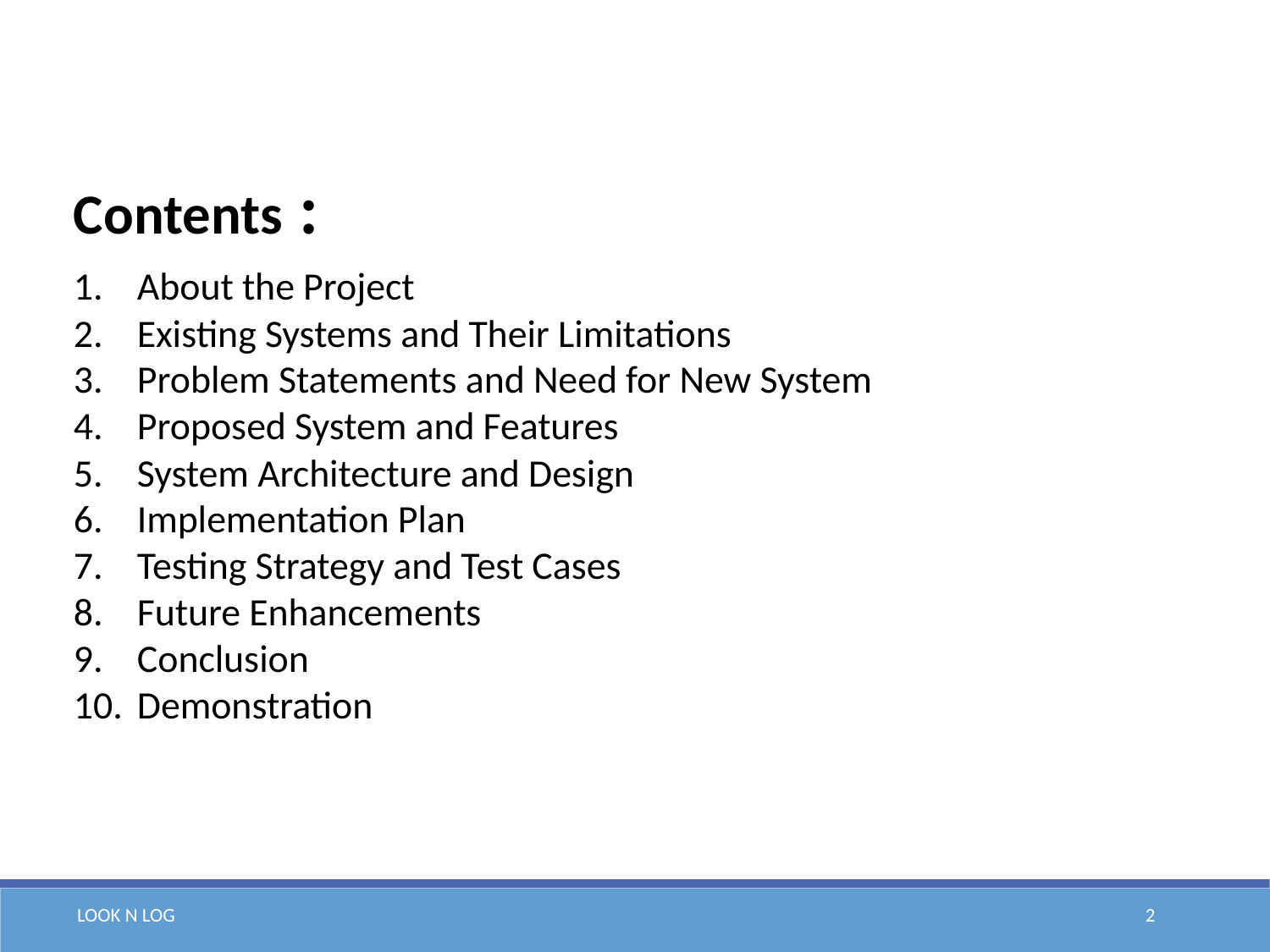

Contents :
About the Project
Existing Systems and Their Limitations
Problem Statements and Need for New System
Proposed System and Features
System Architecture and Design
Implementation Plan
Testing Strategy and Test Cases
Future Enhancements
Conclusion
Demonstration
LOOK N LOG
2